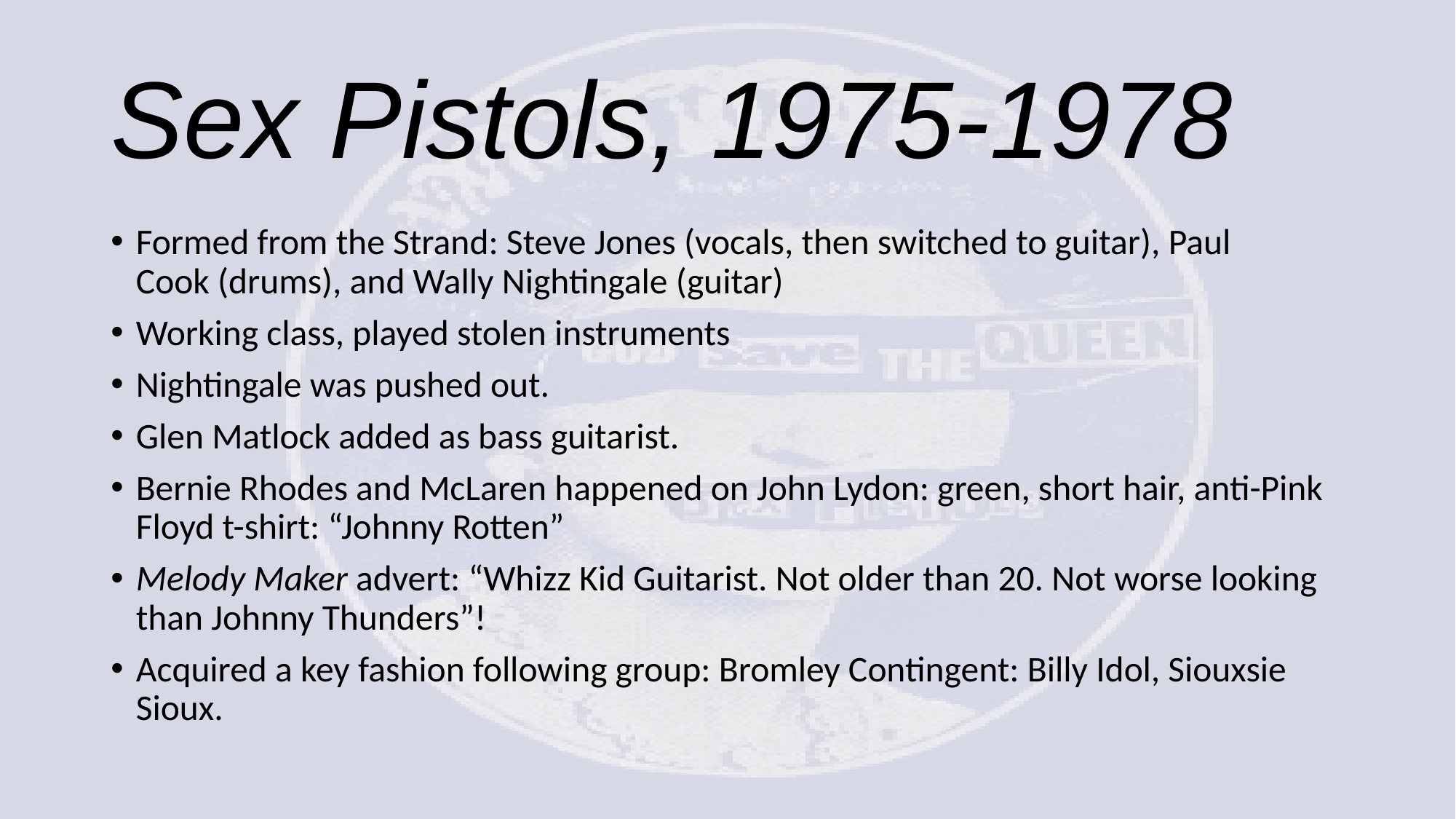

# Sex Pistols, 1975-1978
Formed from the Strand: Steve Jones (vocals, then switched to guitar), Paul Cook (drums), and Wally Nightingale (guitar)
Working class, played stolen instruments
Nightingale was pushed out.
Glen Matlock added as bass guitarist.
Bernie Rhodes and McLaren happened on John Lydon: green, short hair, anti-Pink Floyd t-shirt: “Johnny Rotten”
Melody Maker advert: “Whizz Kid Guitarist. Not older than 20. Not worse looking than Johnny Thunders”!
Acquired a key fashion following group: Bromley Contingent: Billy Idol, Siouxsie Sioux.